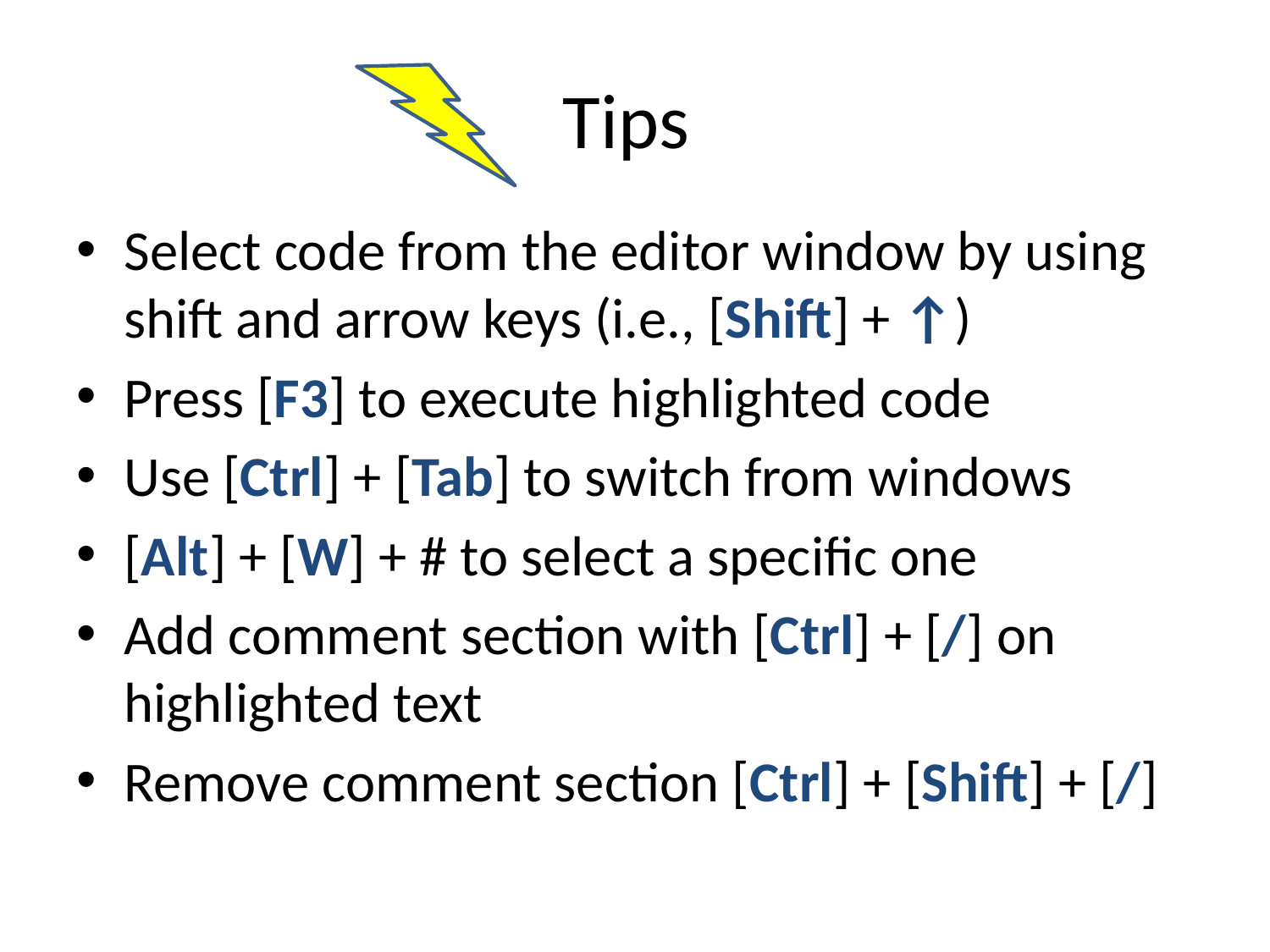

# Tips

Select code from the editor window by using shift and arrow keys (i.e., [Shift] + ↑)
Press [F3] to execute highlighted code
Use [Ctrl] + [Tab] to switch from windows
[Alt] + [W] + # to select a specific one
Add comment section with [Ctrl] + [/] on highlighted text
Remove comment section [Ctrl] + [Shift] + [/]